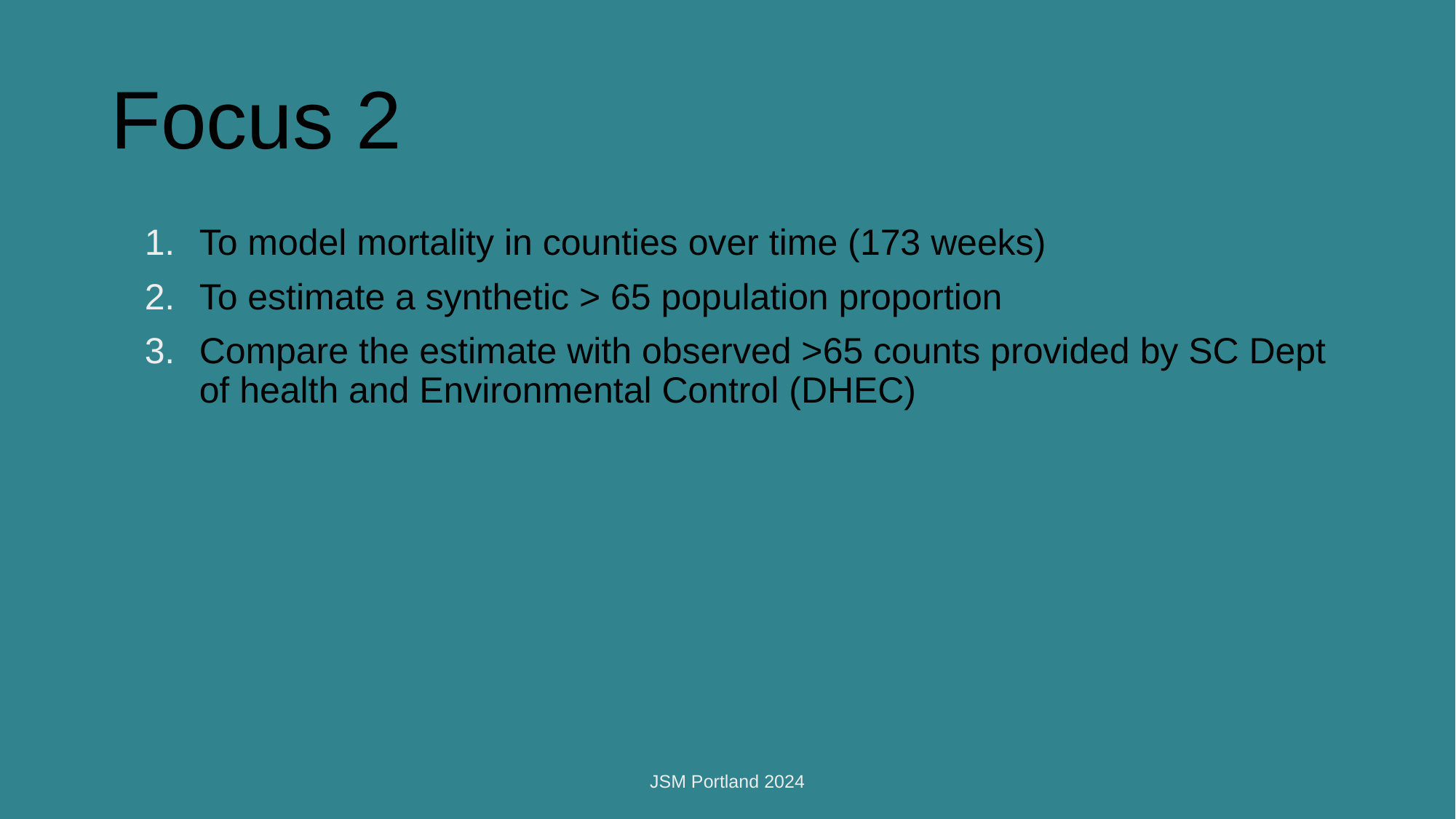

# Focus 2
To model mortality in counties over time (173 weeks)
To estimate a synthetic > 65 population proportion
Compare the estimate with observed >65 counts provided by SC Dept of health and Environmental Control (DHEC)
JSM Portland 2024